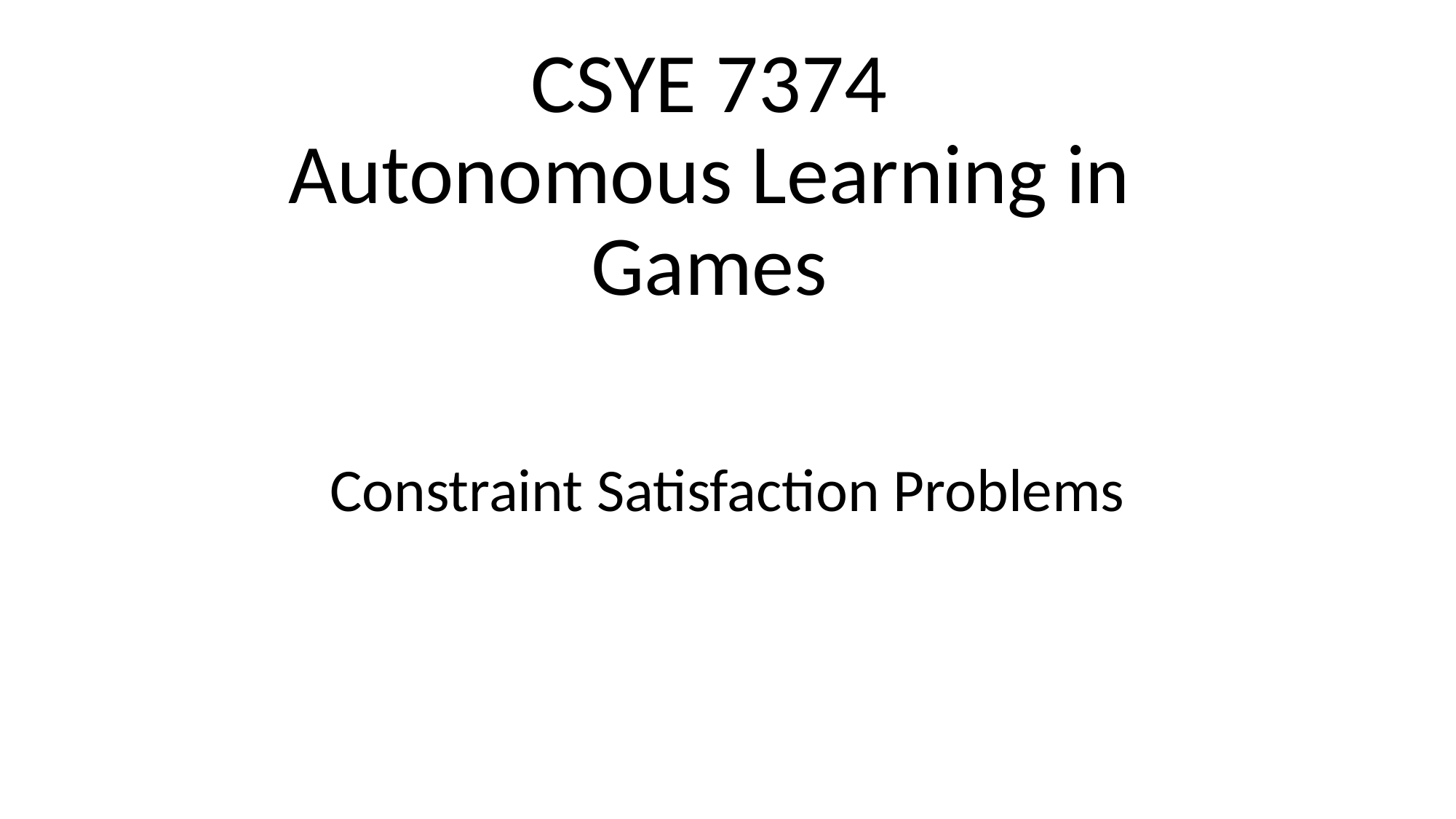

# CSYE 7374 Autonomous Learning in Games
Constraint Satisfaction Problems